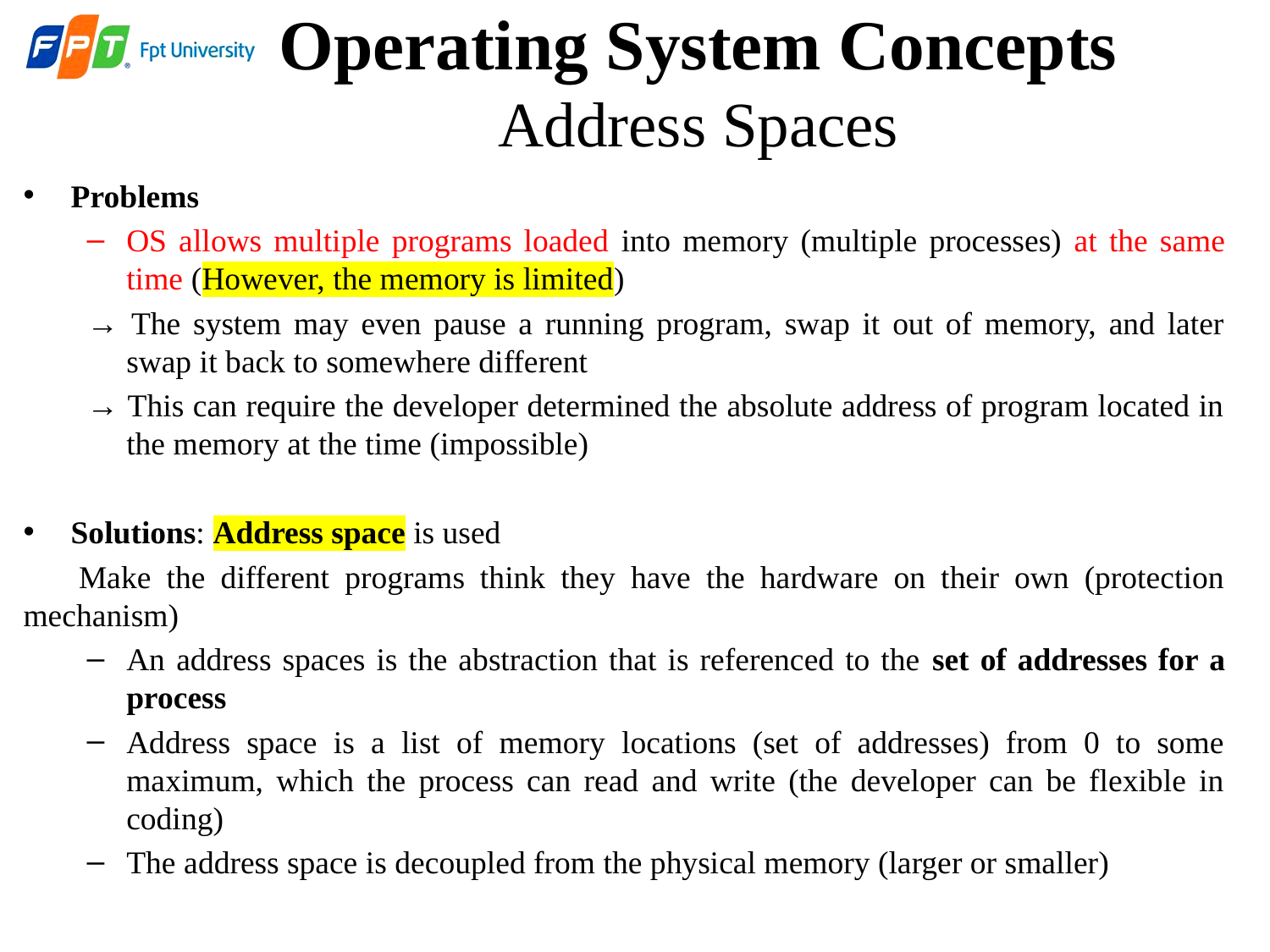

# Operating System Concepts Address Spaces
Problems
OS allows multiple programs loaded into memory (multiple processes) at the same time (However, the memory is limited)
→ The system may even pause a running program, swap it out of memory, and later swap it back to somewhere different
→ This can require the developer determined the absolute address of program located in the memory at the time (impossible)

Solutions: Address space is used
Make the different programs think they have the hardware on their own (protection mechanism)
An address spaces is the abstraction that is referenced to the set of addresses for a process
Address space is a list of memory locations (set of addresses) from 0 to some maximum, which the process can read and write (the developer can be flexible in coding)
The address space is decoupled from the physical memory (larger or smaller)